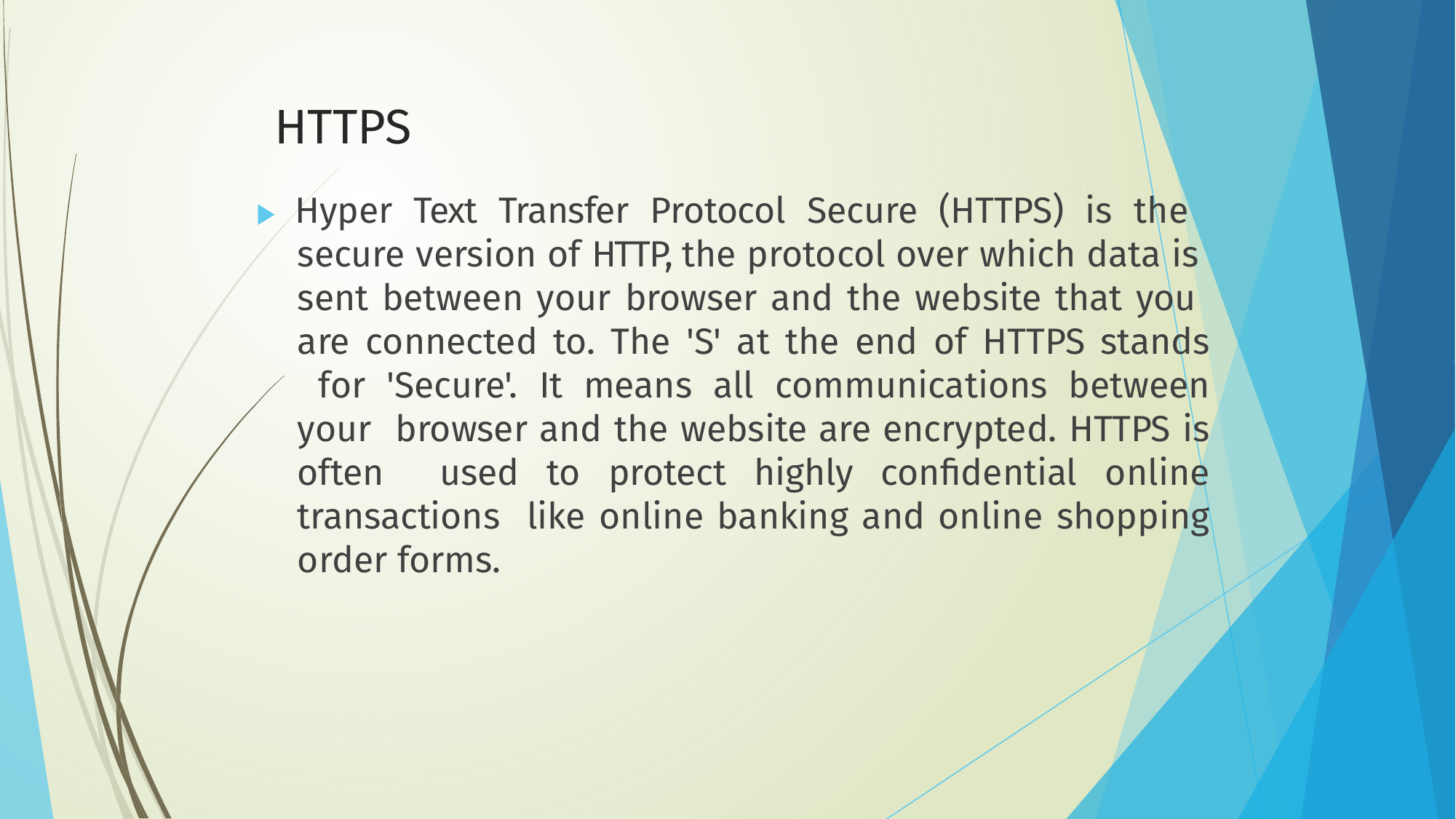

# HTTPS
▶ Hyper Text Transfer Protocol Secure (HTTPS) is the  secure version of HTTP, the protocol over which data is  sent between your browser and the website that you  are connected to. The 'S' at the end of HTTPS stands  for 'Secure'. It means all communications between your  browser and the website are encrypted. HTTPS is often  used to protect highly confidential online transactions  like online banking and online shopping order forms.